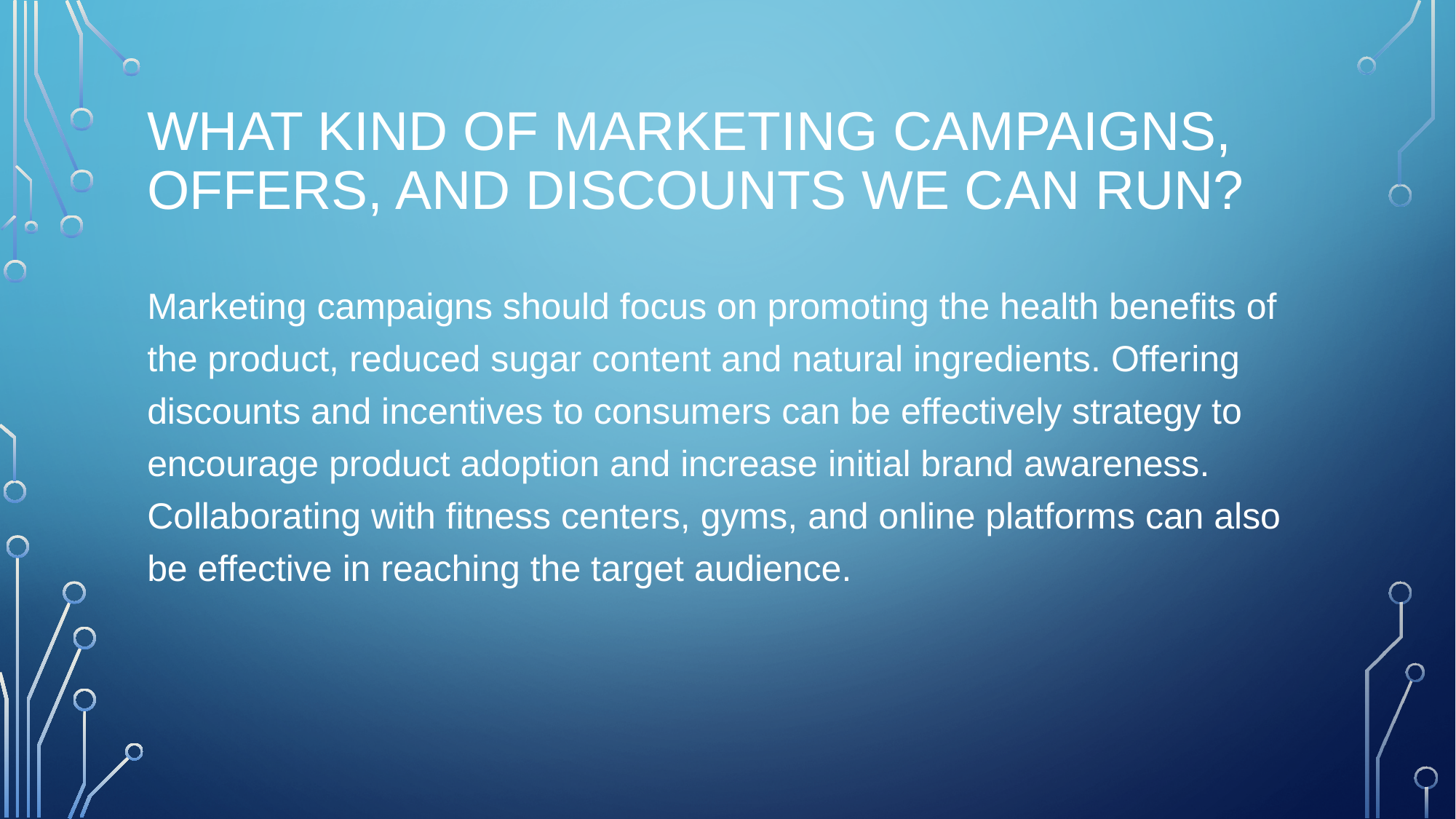

# What kind of marketing campaigns, offers, and discounts we can run?
Marketing campaigns should focus on promoting the health benefits of the product, reduced sugar content and natural ingredients. Offering discounts and incentives to consumers can be effectively strategy to encourage product adoption and increase initial brand awareness. Collaborating with fitness centers, gyms, and online platforms can also be effective in reaching the target audience.